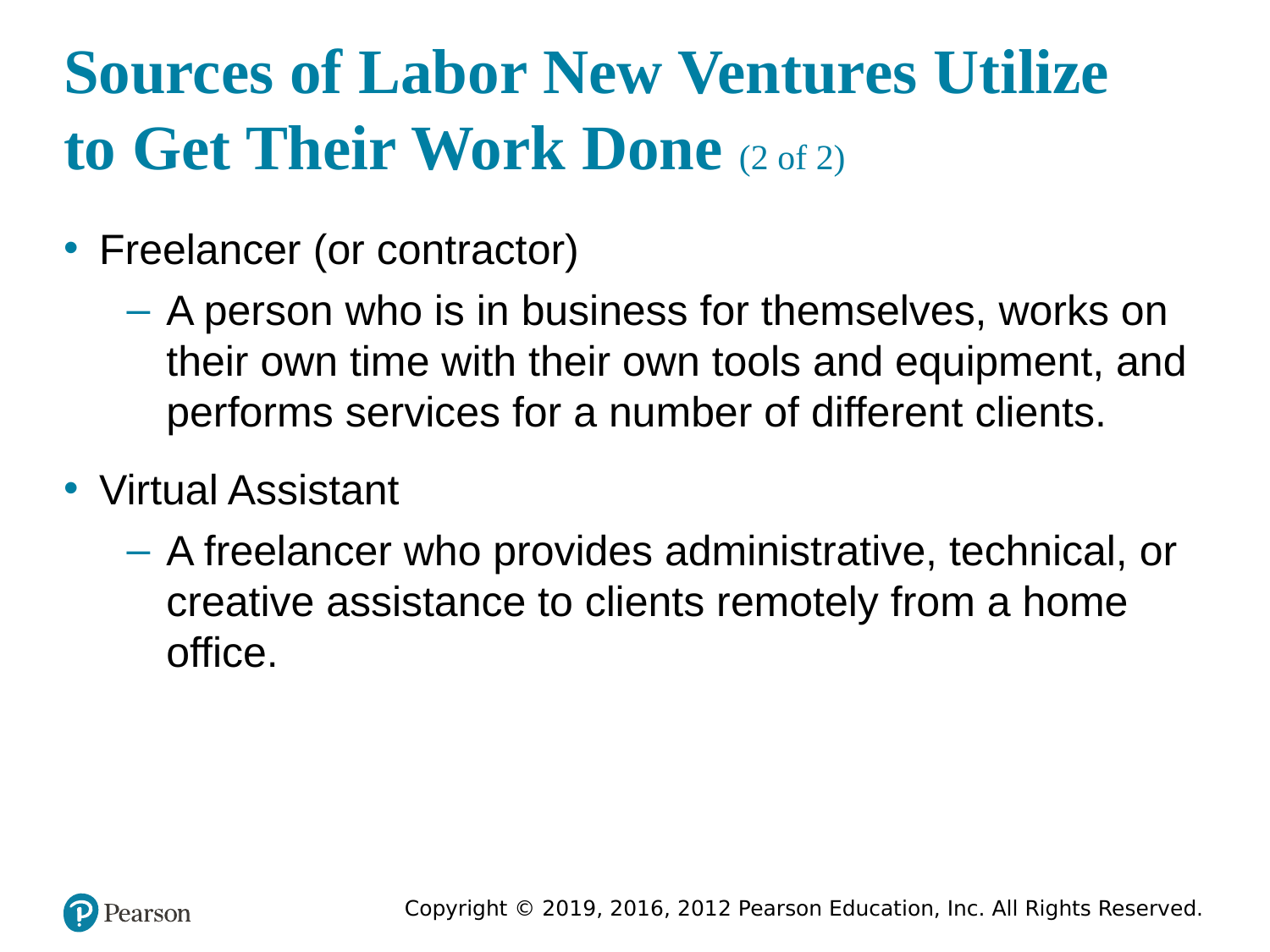

# Sources of Labor New Ventures Utilize to Get Their Work Done (2 of 2)
Freelancer (or contractor)
A person who is in business for themselves, works on their own time with their own tools and equipment, and performs services for a number of different clients.
Virtual Assistant
A freelancer who provides administrative, technical, or creative assistance to clients remotely from a home office.